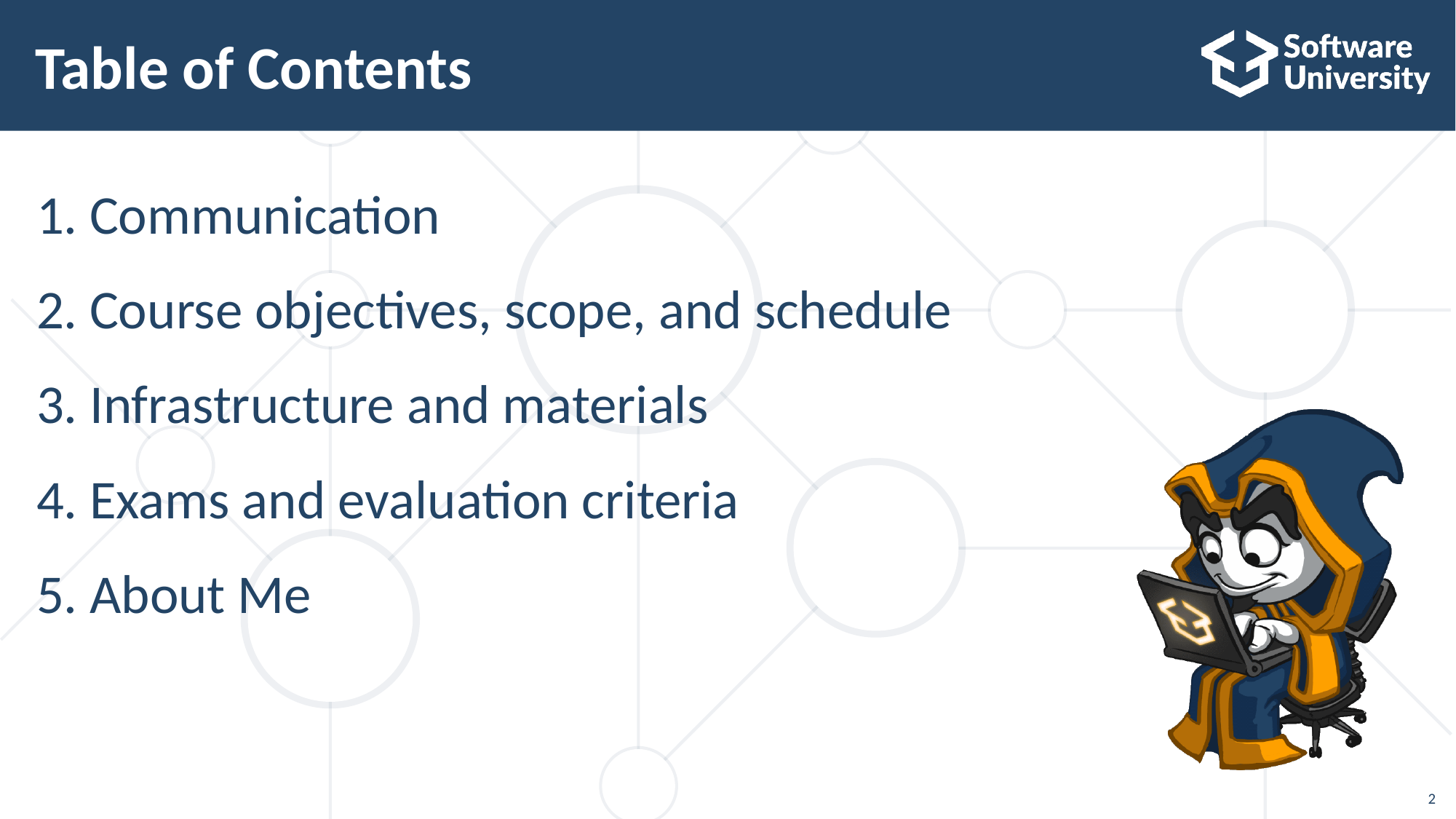

# Table of Contents
Communication
Course objectives, scope, and schedule
Infrastructure and materials
Exams and evaluation criteria
About Me
2